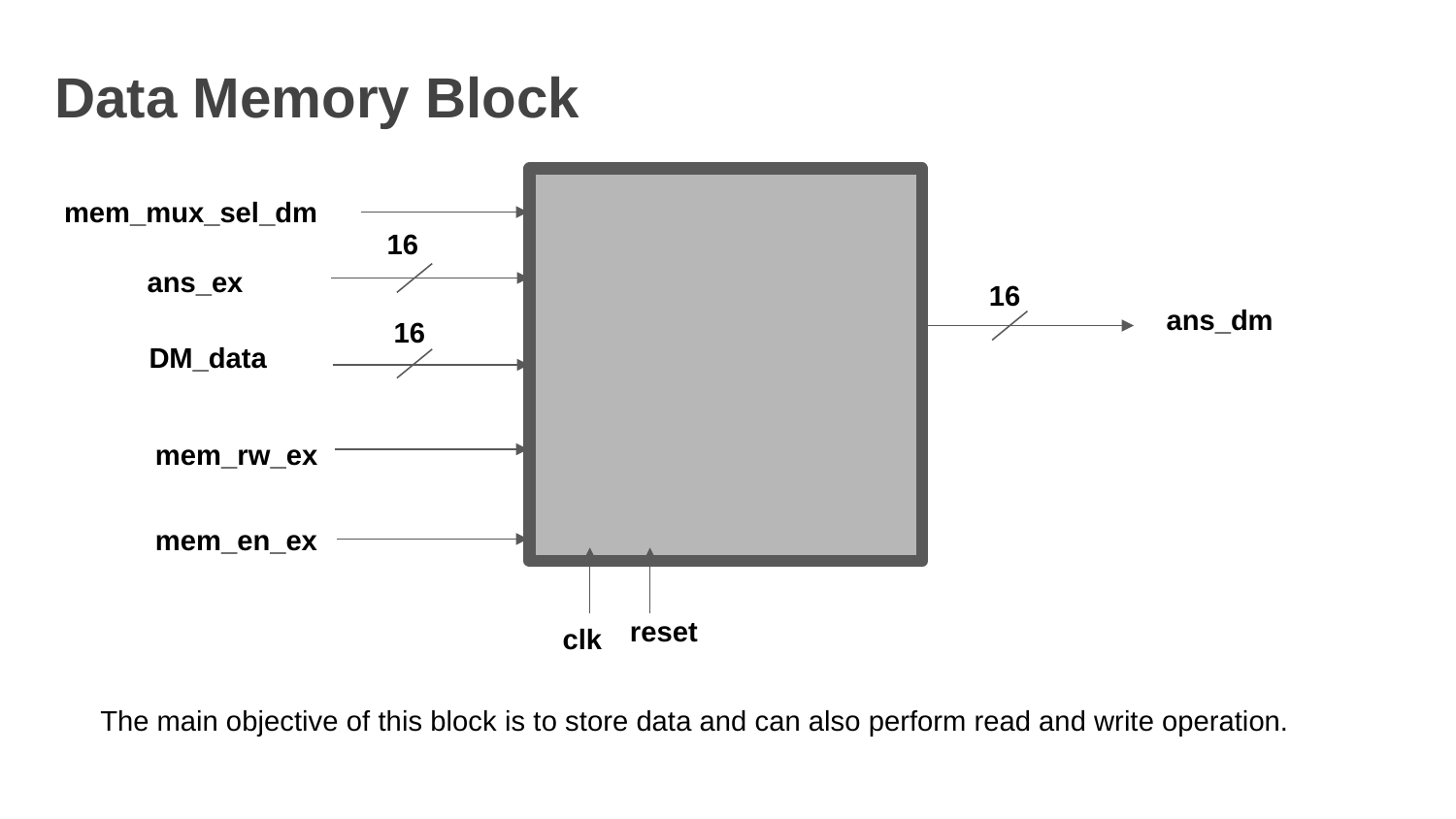

# Data Memory Block

mem_mux_sel_dm

16
ans_ex
16
ans_dm

16
DM_data

mem_rw_ex

mem_en_ex

reset
clk

The main objective of this block is to store data and can also perform read and write operation.